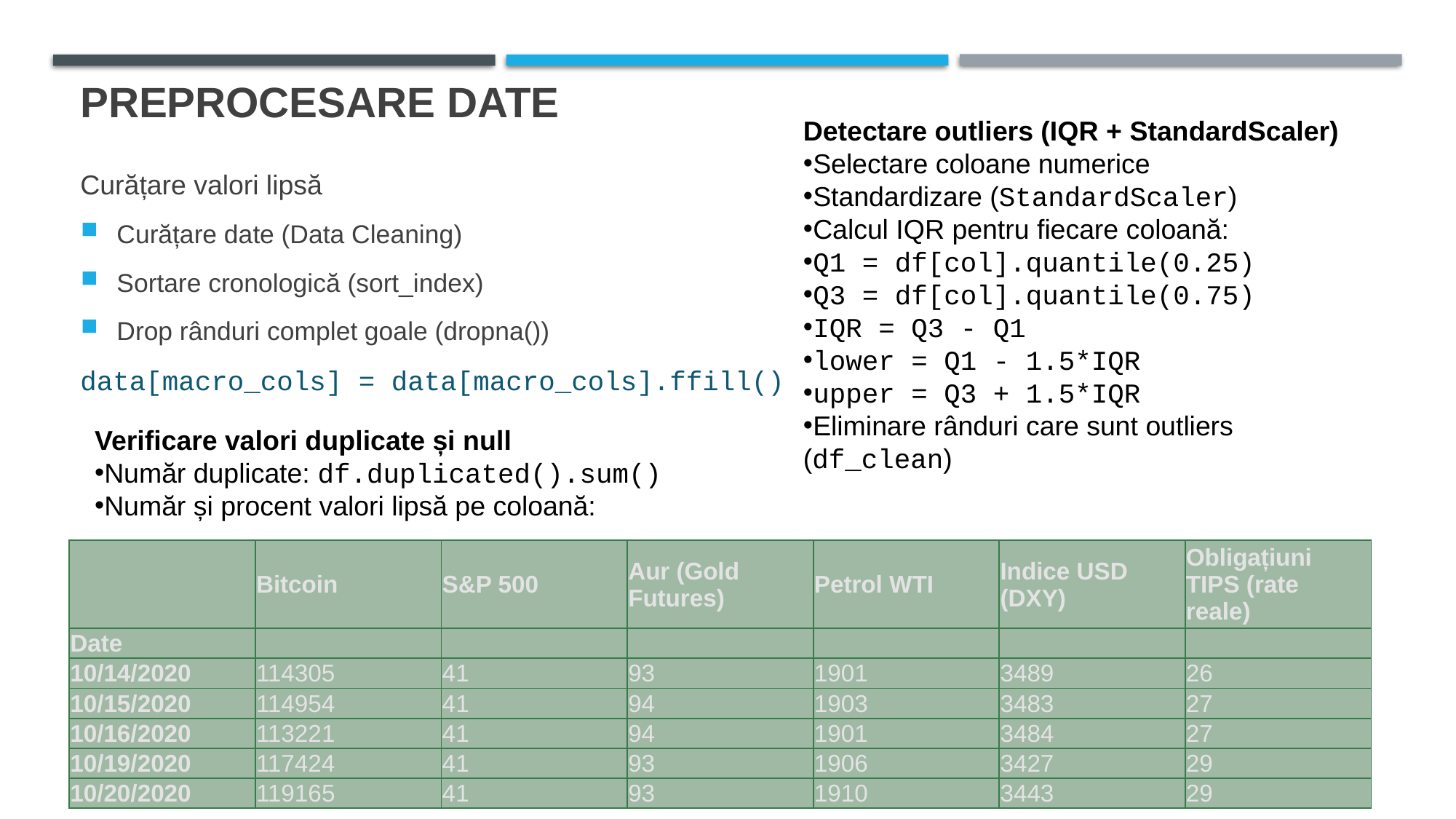

# Preprocesare date
Detectare outliers (IQR + StandardScaler)
Selectare coloane numerice
Standardizare (StandardScaler)
Calcul IQR pentru fiecare coloană:
Q1 = df[col].quantile(0.25)
Q3 = df[col].quantile(0.75)
IQR = Q3 - Q1
lower = Q1 - 1.5*IQR
upper = Q3 + 1.5*IQR
Eliminare rânduri care sunt outliers (df_clean)

Curățare valori lipsă
Curățare date (Data Cleaning)
Sortare cronologică (sort_index)
Drop rânduri complet goale (dropna())
data[macro_cols] = data[macro_cols].ffill()
Verificare valori duplicate și null
Număr duplicate: df.duplicated().sum()
Număr și procent valori lipsă pe coloană:
|  | Bitcoin | S&P 500 | Aur (Gold Futures) | Petrol WTI | Indice USD (DXY) | Obligațiuni TIPS (rate reale) |
| --- | --- | --- | --- | --- | --- | --- |
| Date |  |  |  |  |  |  |
| 10/14/2020 | 114305 | 41 | 93 | 1901 | 3489 | 26 |
| 10/15/2020 | 114954 | 41 | 94 | 1903 | 3483 | 27 |
| 10/16/2020 | 113221 | 41 | 94 | 1901 | 3484 | 27 |
| 10/19/2020 | 117424 | 41 | 93 | 1906 | 3427 | 29 |
| 10/20/2020 | 119165 | 41 | 93 | 1910 | 3443 | 29 |